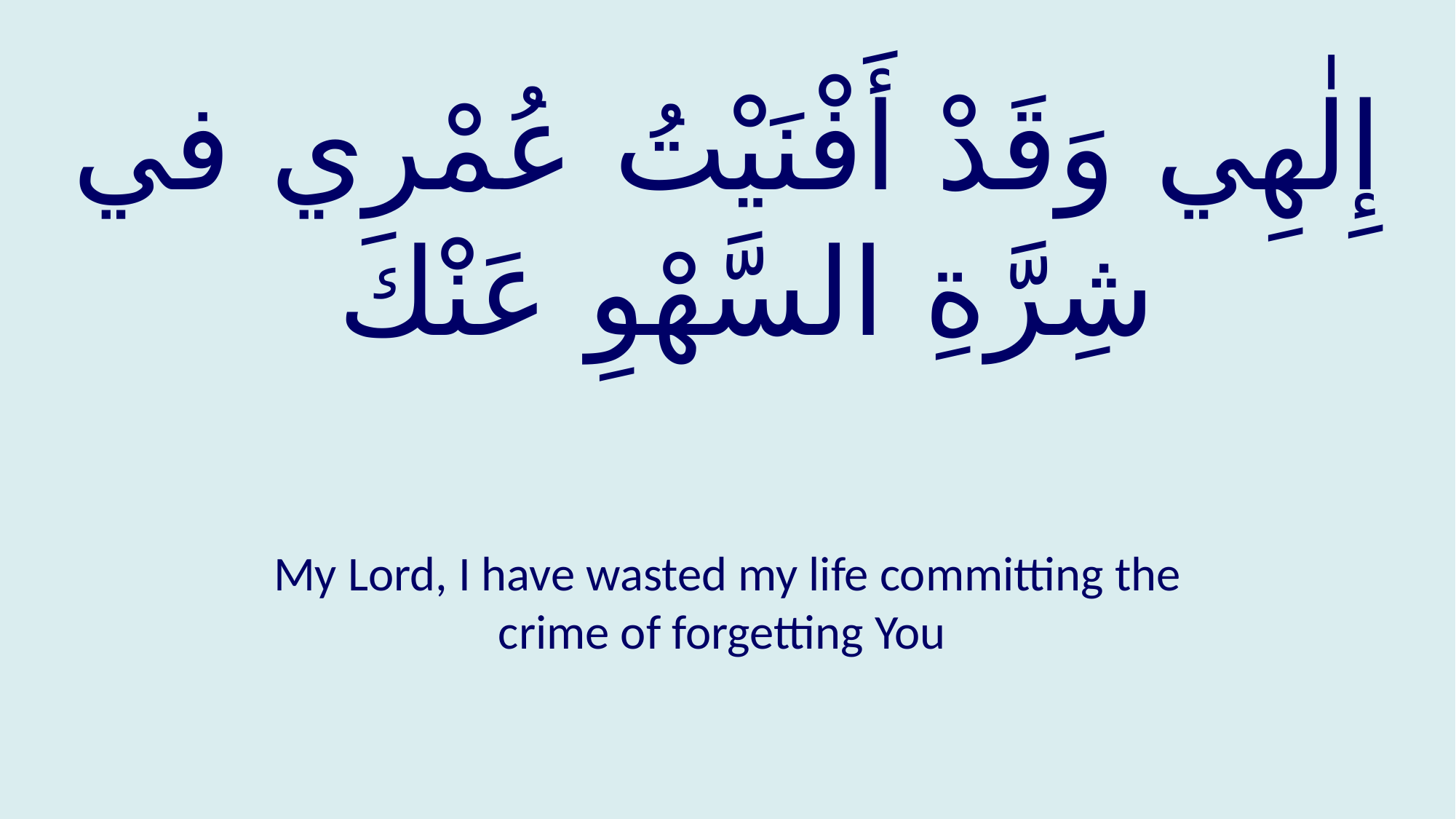

# إِلٰهِي وَقَدْ أَفْنَيْتُ عُمْري في شِرَّةِ السَّهْوِ عَنْكَ
My Lord, I have wasted my life committing the crime of forgetting You